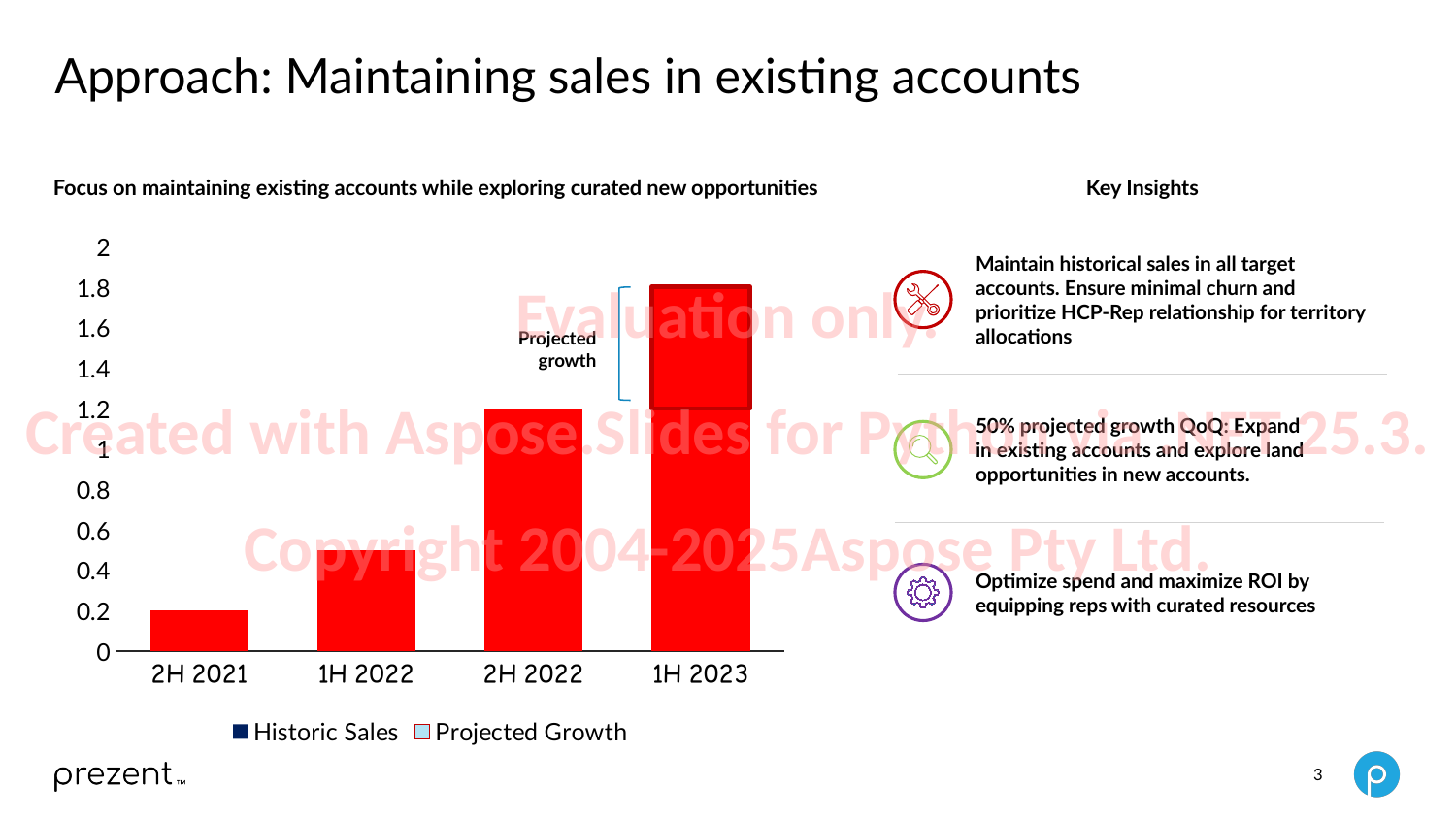

# Approach: Maintaining sales in existing accounts
Focus on maintaining existing accounts while exploring curated new opportunities
Key Insights

### Chart

| Category | Historic Sales | Projected Growth |
|---|---|---|
| 2H 2021 | 0.2 | None |
| 1H 2022 | 0.5 | None |
| 2H 2022 | 1.2 | None |
| 1H 2023 | 1.2 | 0.6 |
Maintain historical sales in all target accounts. Ensure minimal churn and prioritize HCP-Rep relationship for territory allocations

Evaluation only.
Created with Aspose.Slides for Python via .NET 25.3.
Copyright 2004-2025Aspose Pty Ltd.

Projected growth
50% projected growth QoQ: Expand
in existing accounts and explore land opportunities in new accounts.

Optimize spend and maximize ROI by
equipping reps with curated resources